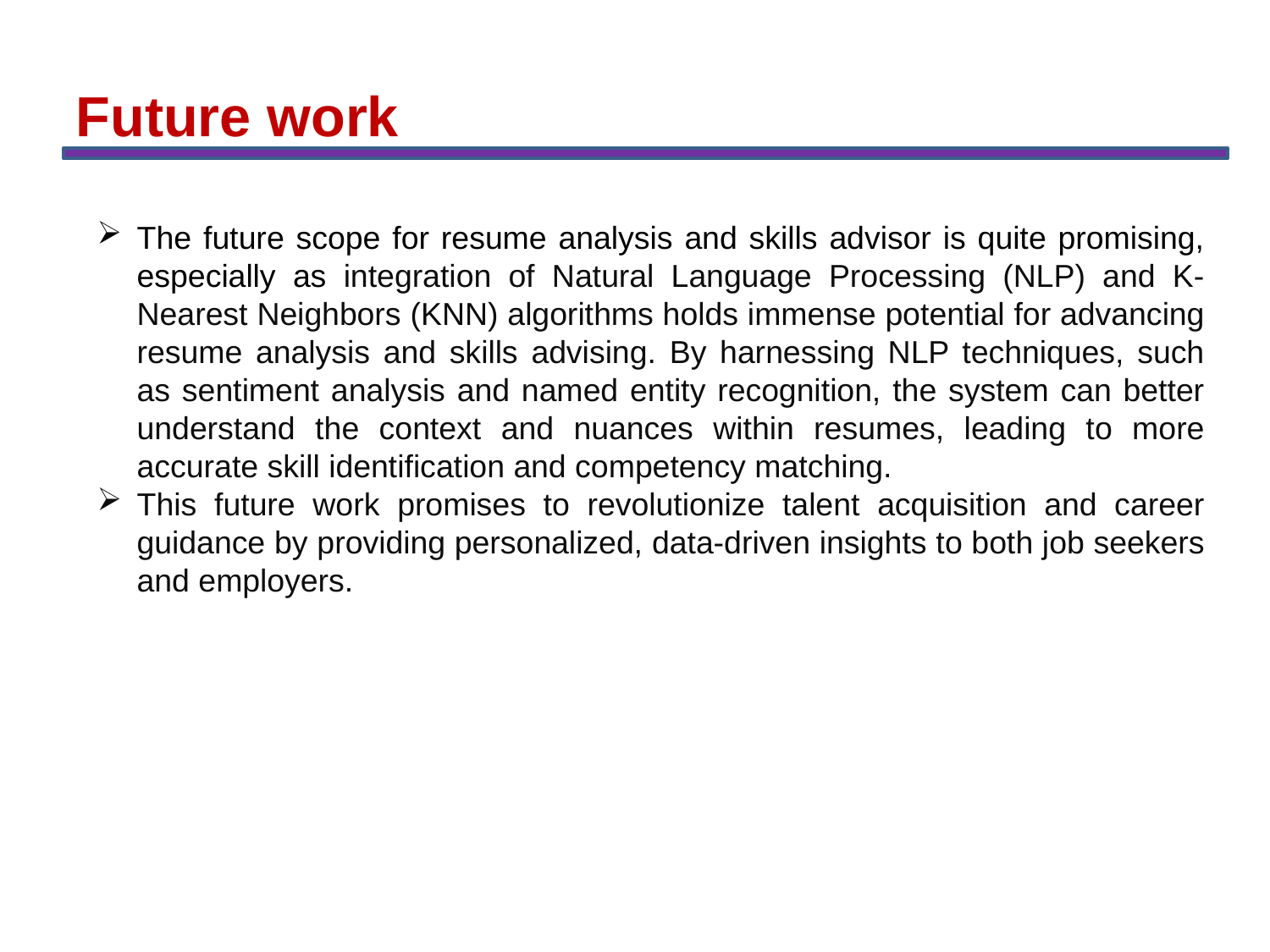

Future work

The future scope for resume analysis and skills advisor is quite promising, especially as integration of Natural Language Processing (NLP) and K-Nearest Neighbors (KNN) algorithms holds immense potential for advancing resume analysis and skills advising. By harnessing NLP techniques, such as sentiment analysis and named entity recognition, the system can better understand the context and nuances within resumes, leading to more accurate skill identification and competency matching.
This future work promises to revolutionize talent acquisition and career guidance by providing personalized, data-driven insights to both job seekers and employers.